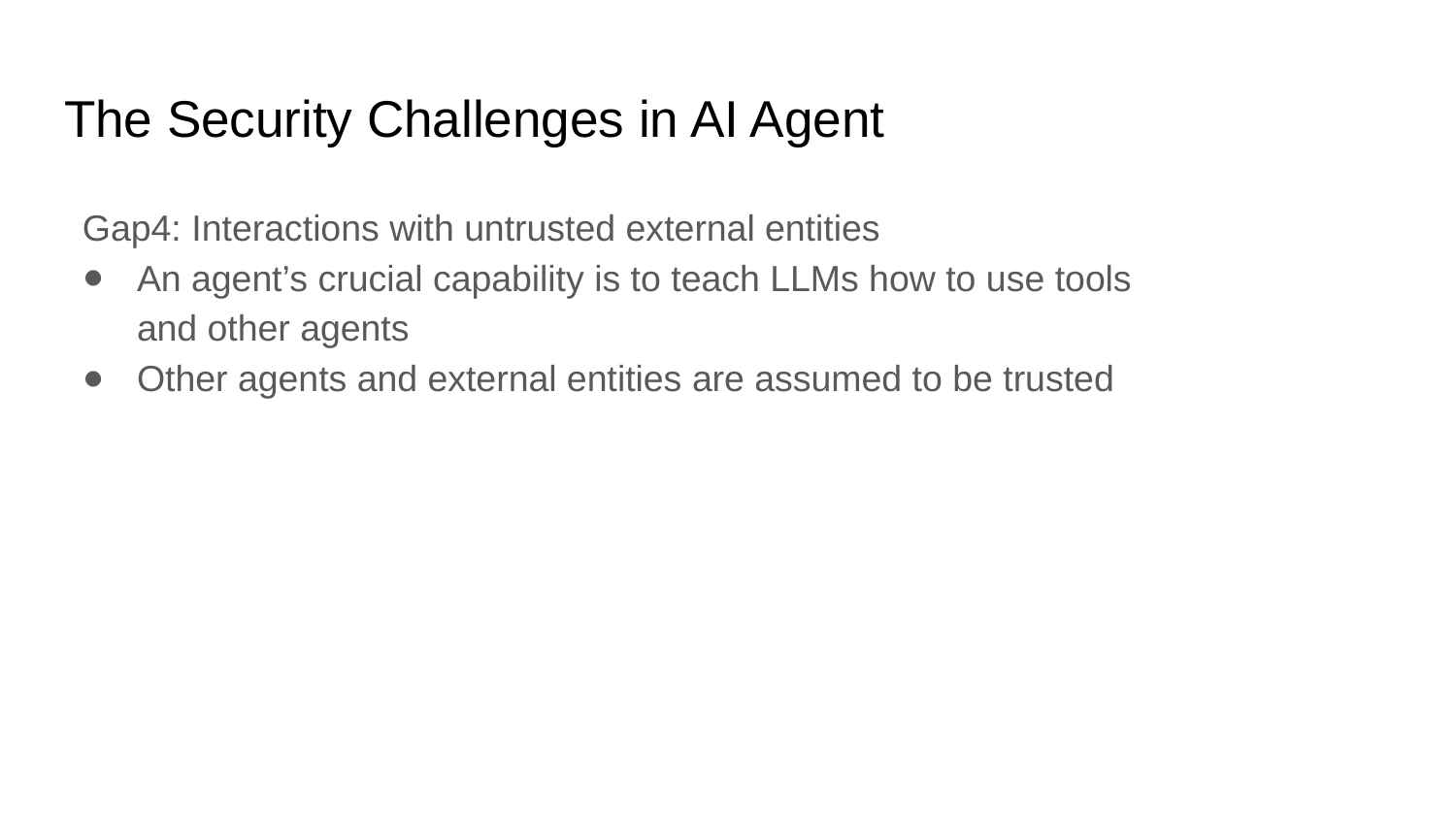

# The Security Challenges in AI Agent
Gap4: Interactions with untrusted external entities
An agent’s crucial capability is to teach LLMs how to use tools and other agents
Other agents and external entities are assumed to be trusted